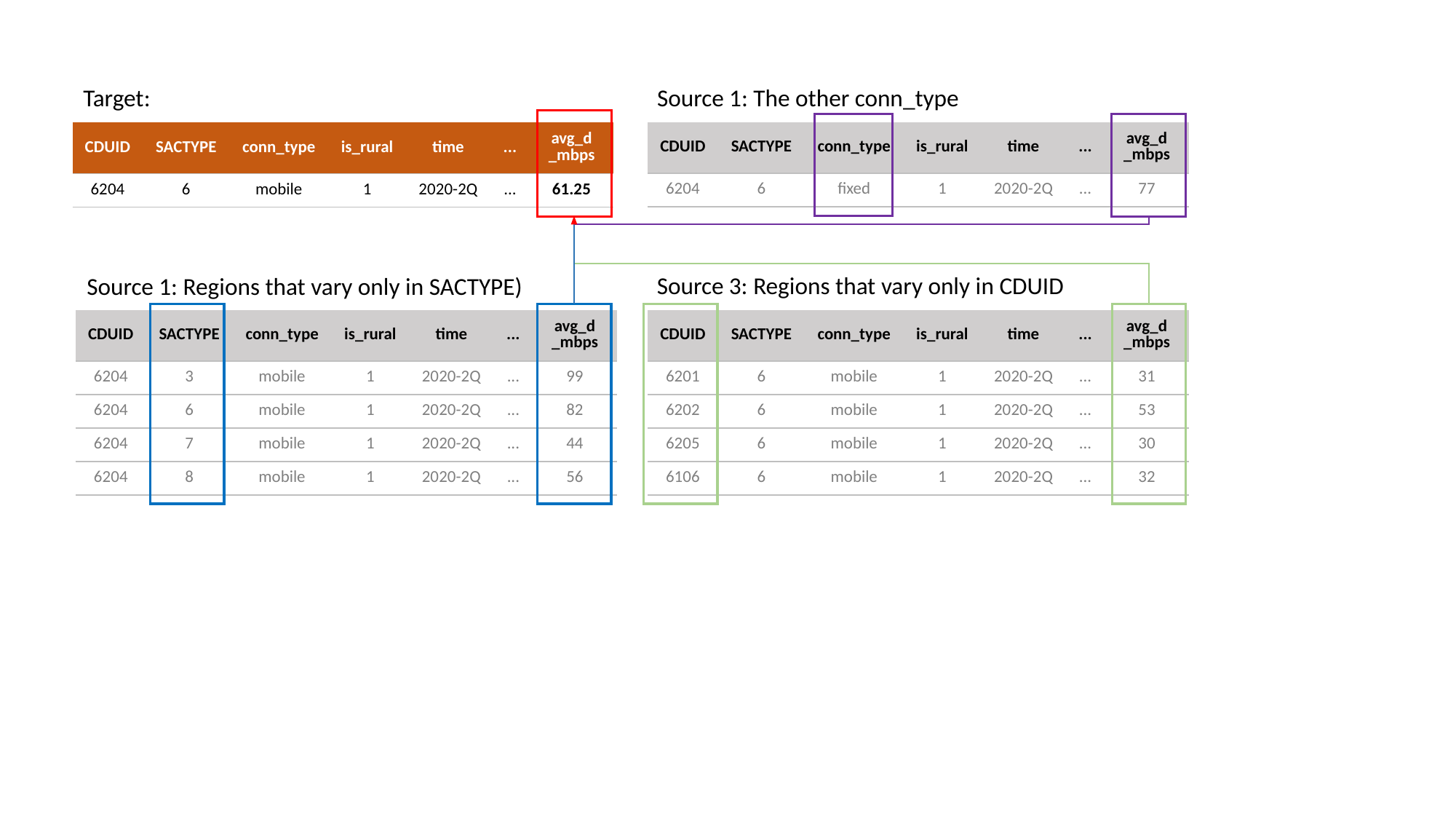

Target:
Source 1: The other conn_type

| CDUID | SACTYPE | conn\_type | is\_rural | time | ... | avg\_d \_mbps |
| --- | --- | --- | --- | --- | --- | --- |
| 6204 | 6 | fixed | 1 | 2020-2Q | ... | 77 |
| CDUID | SACTYPE | conn\_type | is\_rural | time | ... | avg\_d \_mbps |
| --- | --- | --- | --- | --- | --- | --- |
| 6204 | 6 | mobile | 1 | 2020-2Q | ... | 61.25 |

Source 3: Regions that vary only in CDUID
Source 1: Regions that vary only in SACTYPE)

| CDUID | SACTYPE | conn\_type | is\_rural | time | ... | avg\_d \_mbps |
| --- | --- | --- | --- | --- | --- | --- |
| 6204 | 3 | mobile | 1 | 2020-2Q | ... | 99 |
| 6204 | 6 | mobile | 1 | 2020-2Q | ... | 82 |
| 6204 | 7 | mobile | 1 | 2020-2Q | ... | 44 |
| 6204 | 8 | mobile | 1 | 2020-2Q | ... | 56 |
| CDUID | SACTYPE | conn\_type | is\_rural | time | ... | avg\_d \_mbps |
| --- | --- | --- | --- | --- | --- | --- |
| 6201 | 6 | mobile | 1 | 2020-2Q | ... | 31 |
| 6202 | 6 | mobile | 1 | 2020-2Q | ... | 53 |
| 6205 | 6 | mobile | 1 | 2020-2Q | ... | 30 |
| 6106 | 6 | mobile | 1 | 2020-2Q | ... | 32 |